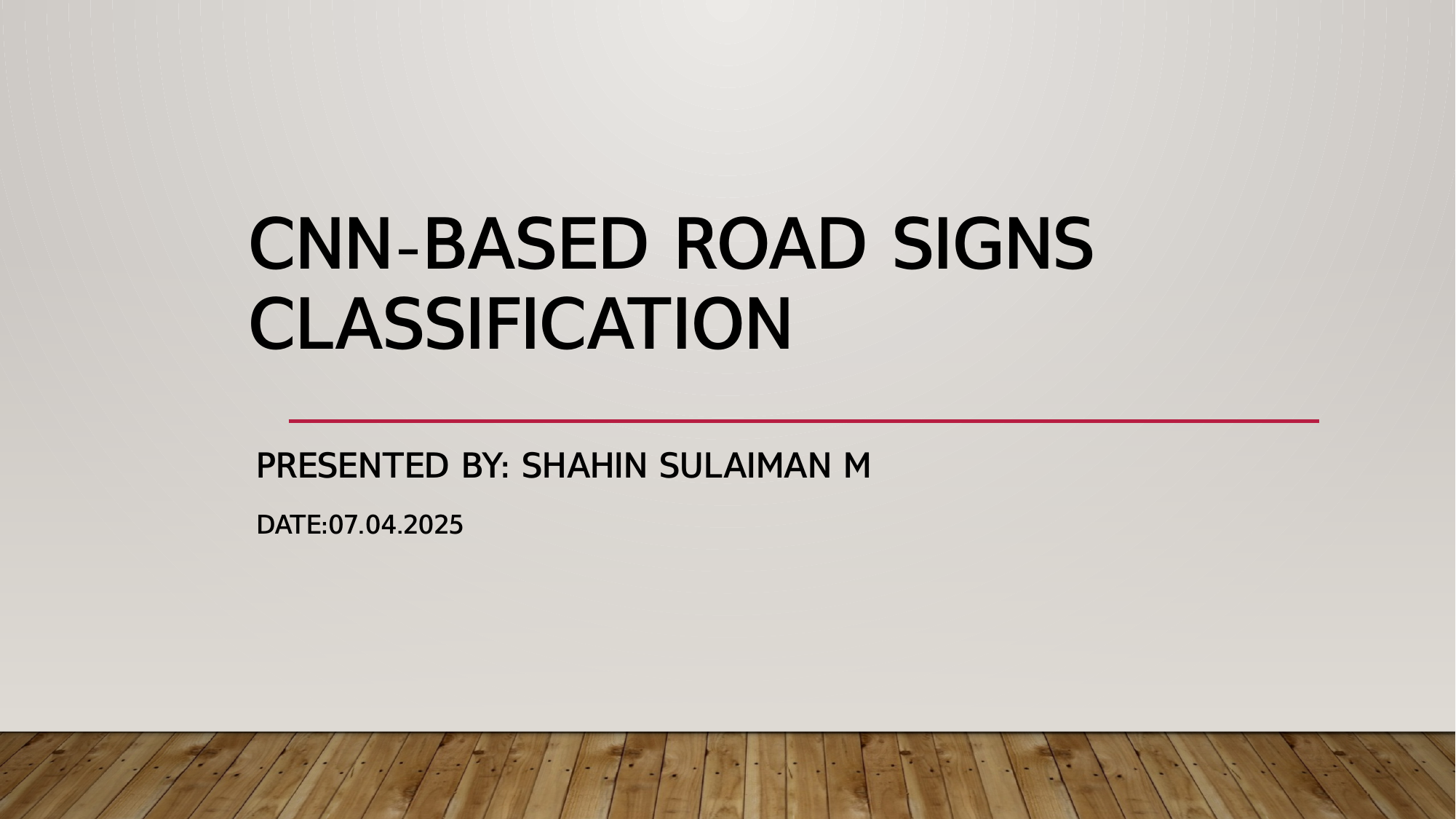

# CNN-Based Road Signs Classification
Presented by: SHAHIN SULAIMAN M
DATE:07.04.2025